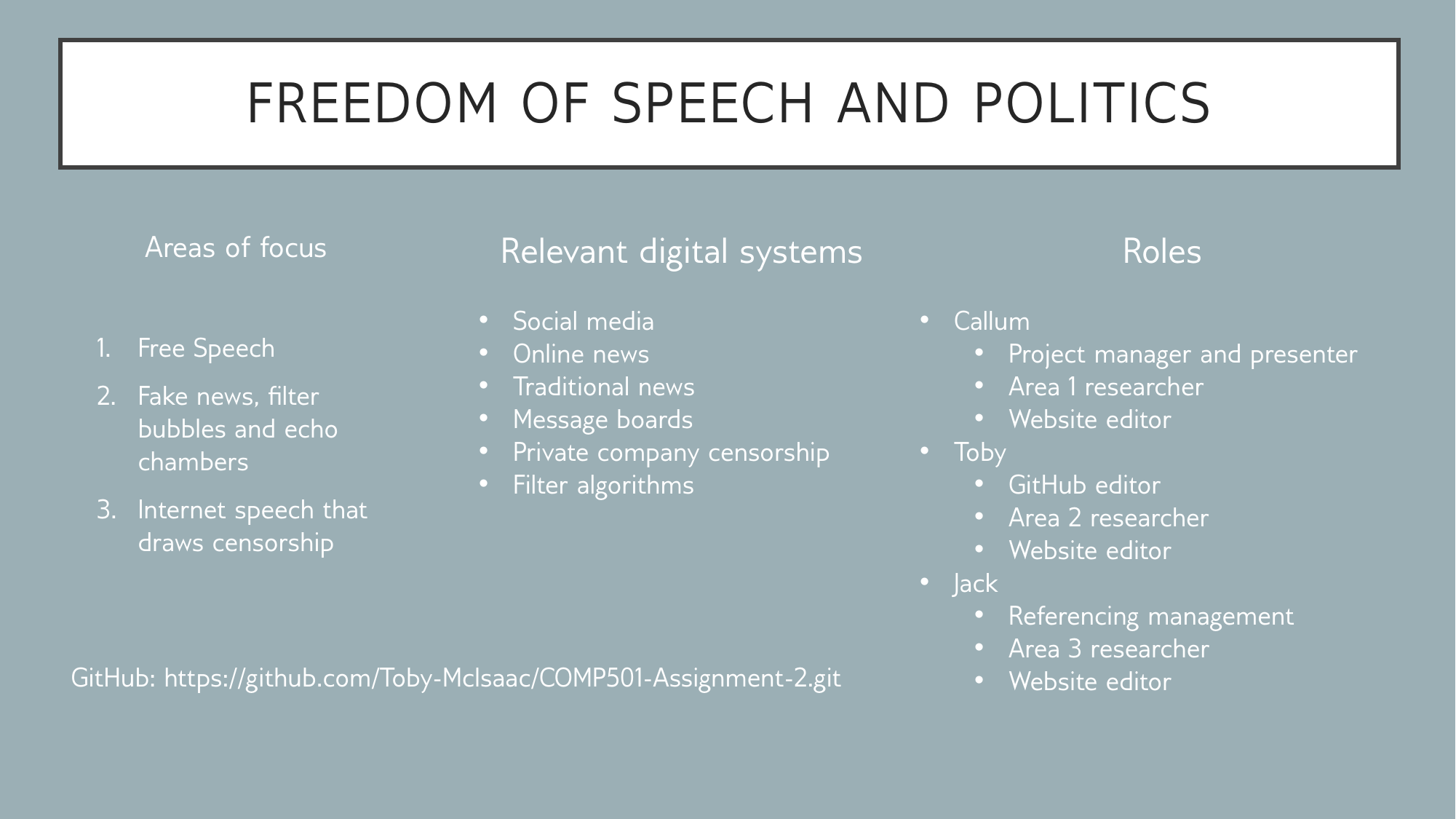

# Freedom of speech and politics
Areas of focus

Free Speech
Fake news, filter bubbles and echo chambers
Internet speech that draws censorship
Relevant digital systems

Social media
Online news
Traditional news
Message boards
Private company censorship
Filter algorithms

Roles

Callum
Project manager and presenter
Area 1 researcher
Website editor
Toby
GitHub editor
Area 2 researcher
Website editor
Jack
Referencing management
Area 3 researcher
Website editor

GitHub: https://github.com/Toby-McIsaac/COMP501-Assignment-2.git